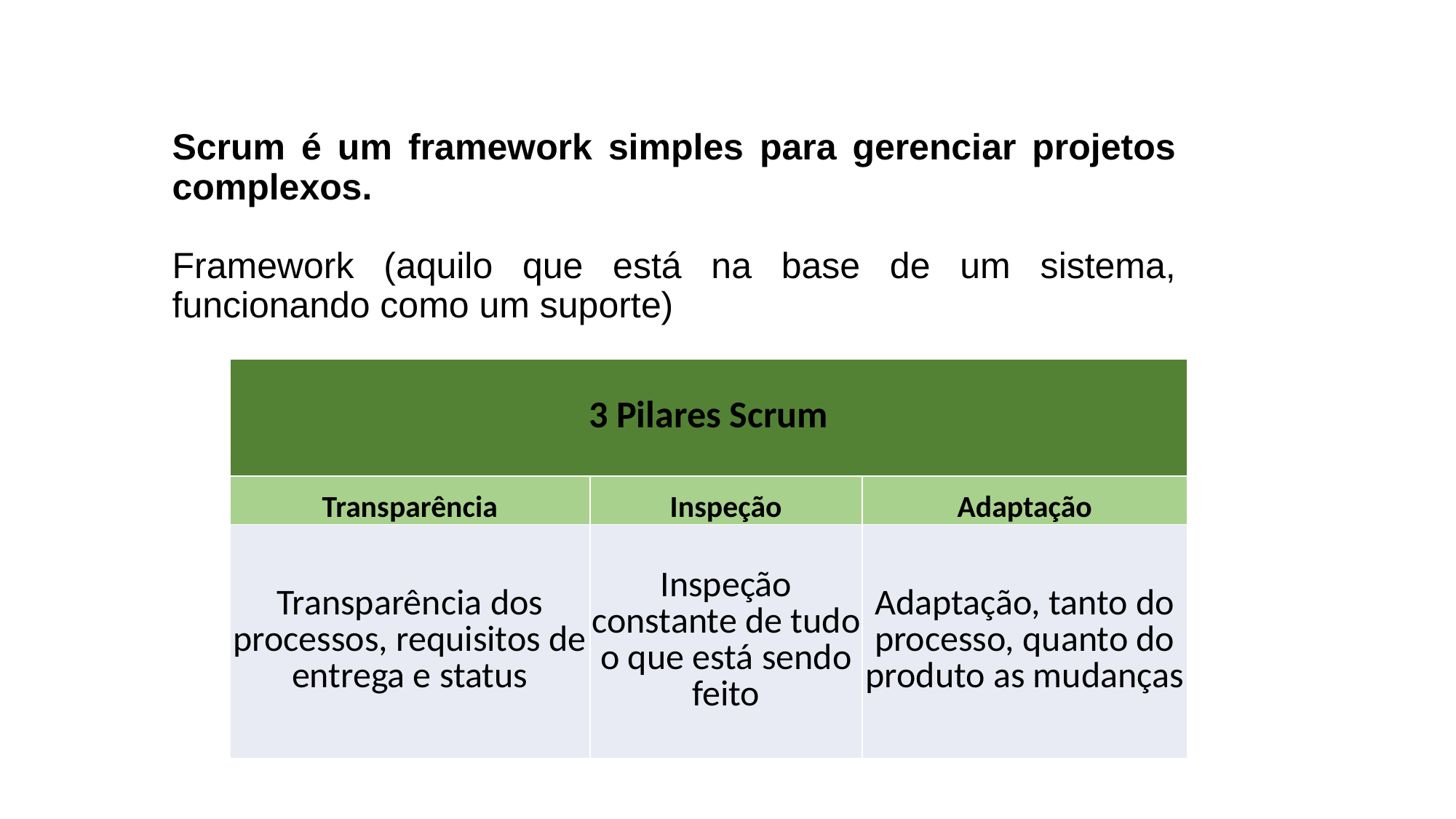

# Scrum é um framework simples para gerenciar projetos complexos. Framework (aquilo que está na base de um sistema, funcionando como um suporte)
| 3 Pilares Scrum | 3 Pilares |  |
| --- | --- | --- |
| Transparência | Inspeção | Adaptação |
| Transparência dos processos, requisitos de entrega e status | Inspeção constante de tudo o que está sendo feito | Adaptação, tanto do processo, quanto do produto as mudanças |